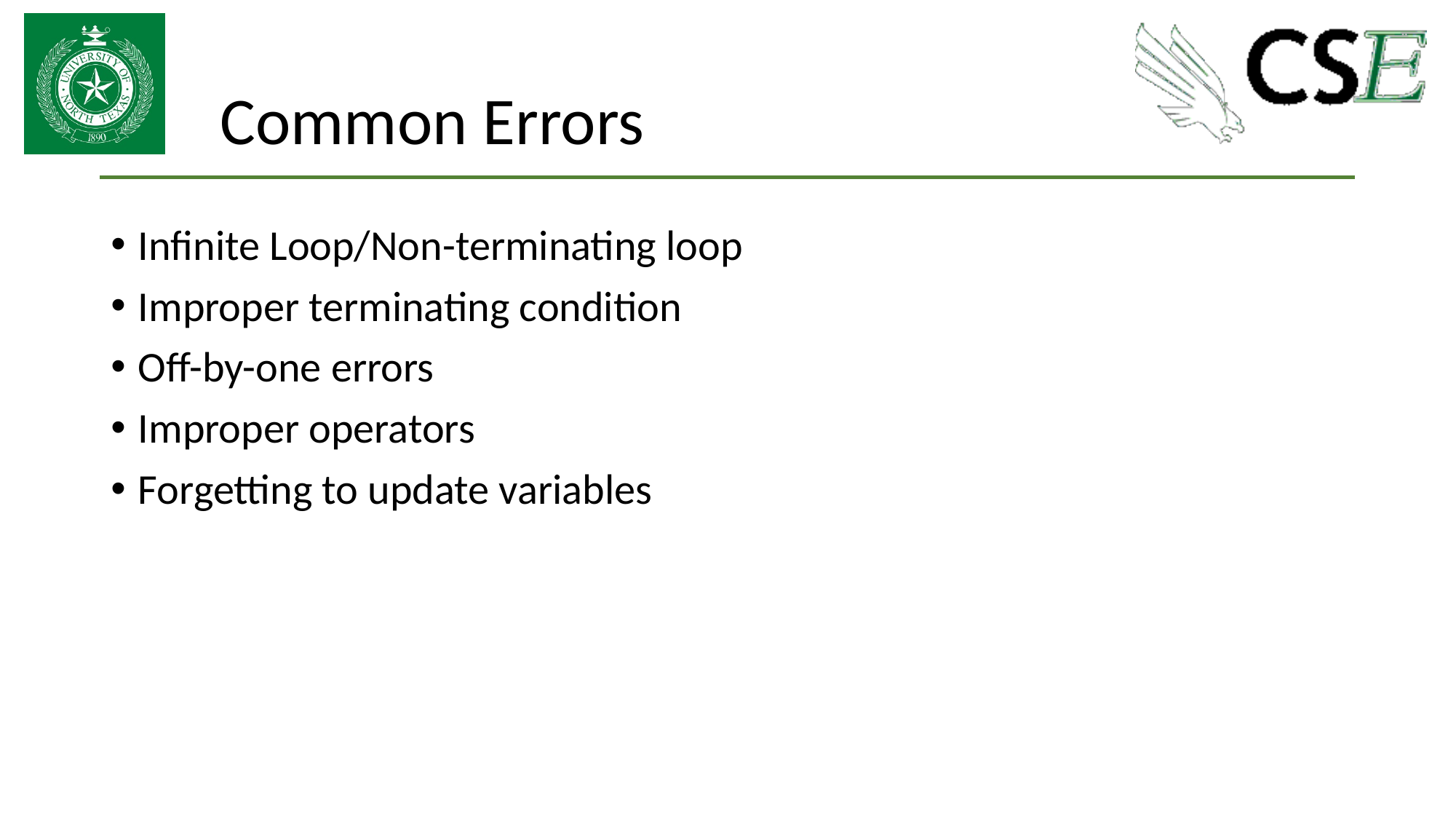

# Common Errors
Infinite Loop/Non-terminating loop
Improper terminating condition
Off-by-one errors
Improper operators
Forgetting to update variables